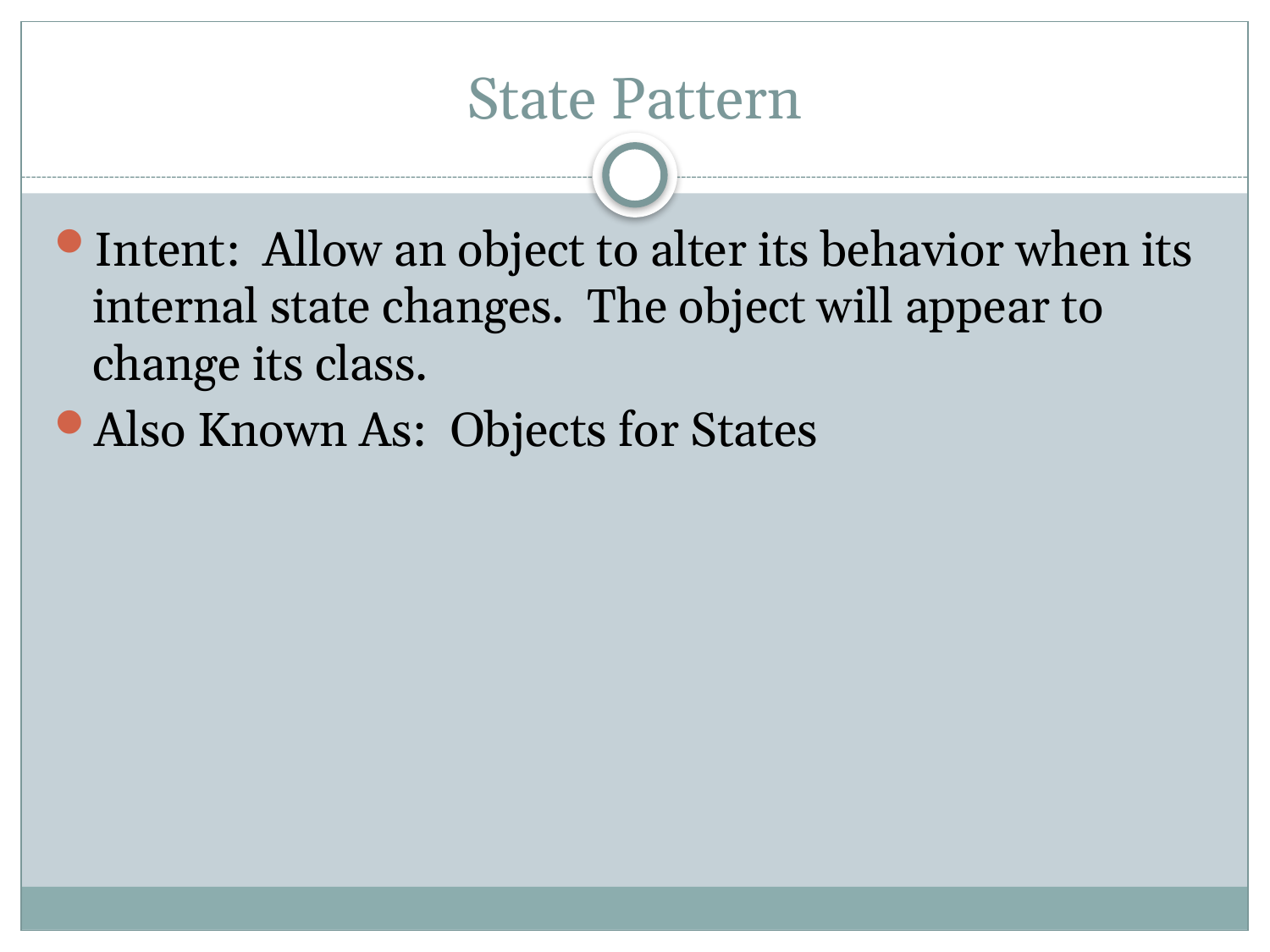

# State Pattern
Intent:  Allow an object to alter its behavior when its internal state changes.  The object will appear to change its class.
Also Known As:  Objects for States